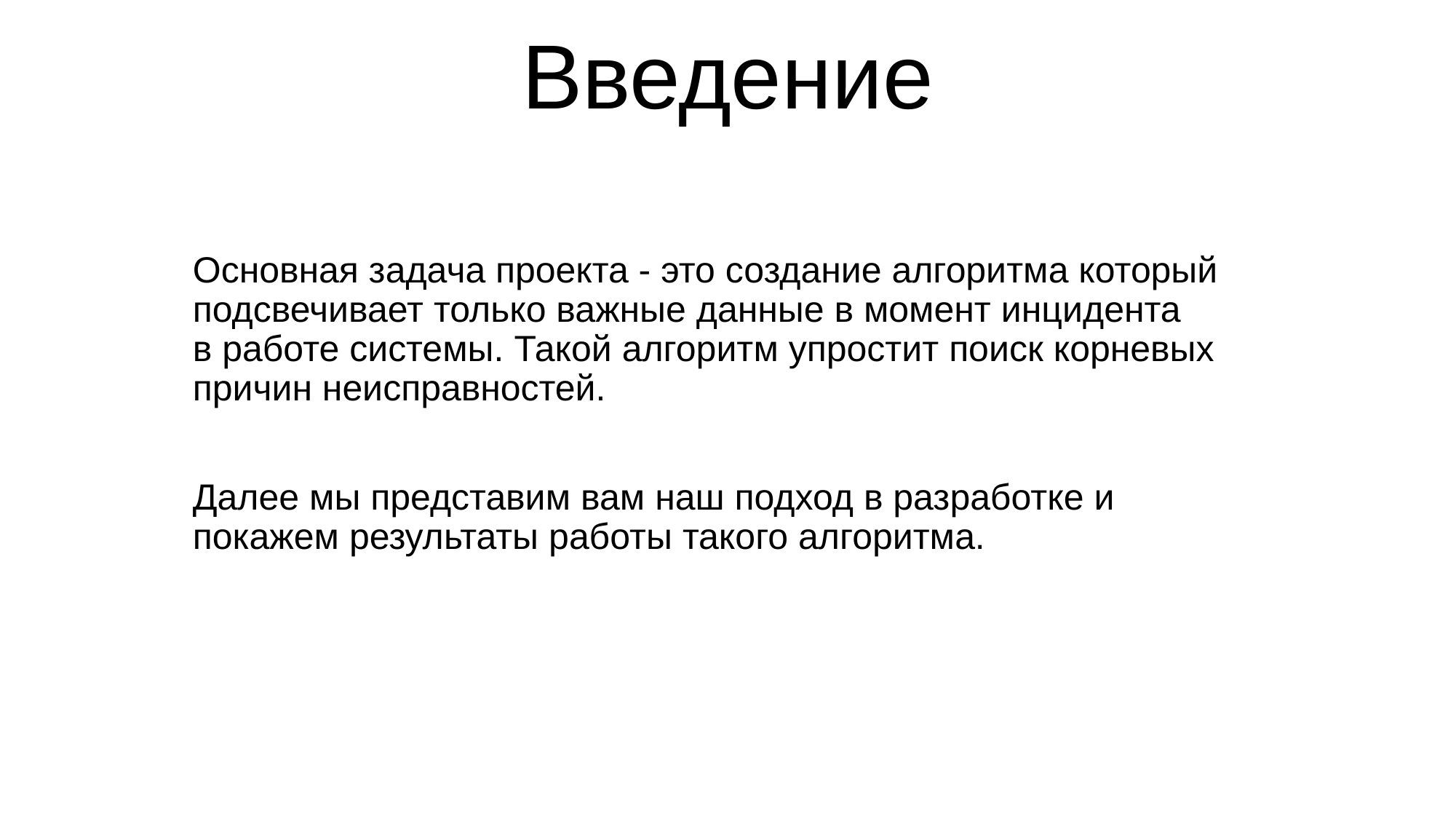

# Введение
Основная задача проекта - это создание алгоритма который подсвечивает только важные данные в момент инцидента в работе системы. Такой алгоритм упростит поиск корневых причин неисправностей.

Далее мы представим вам наш подход в разработке и покажем результаты работы такого алгоритма.